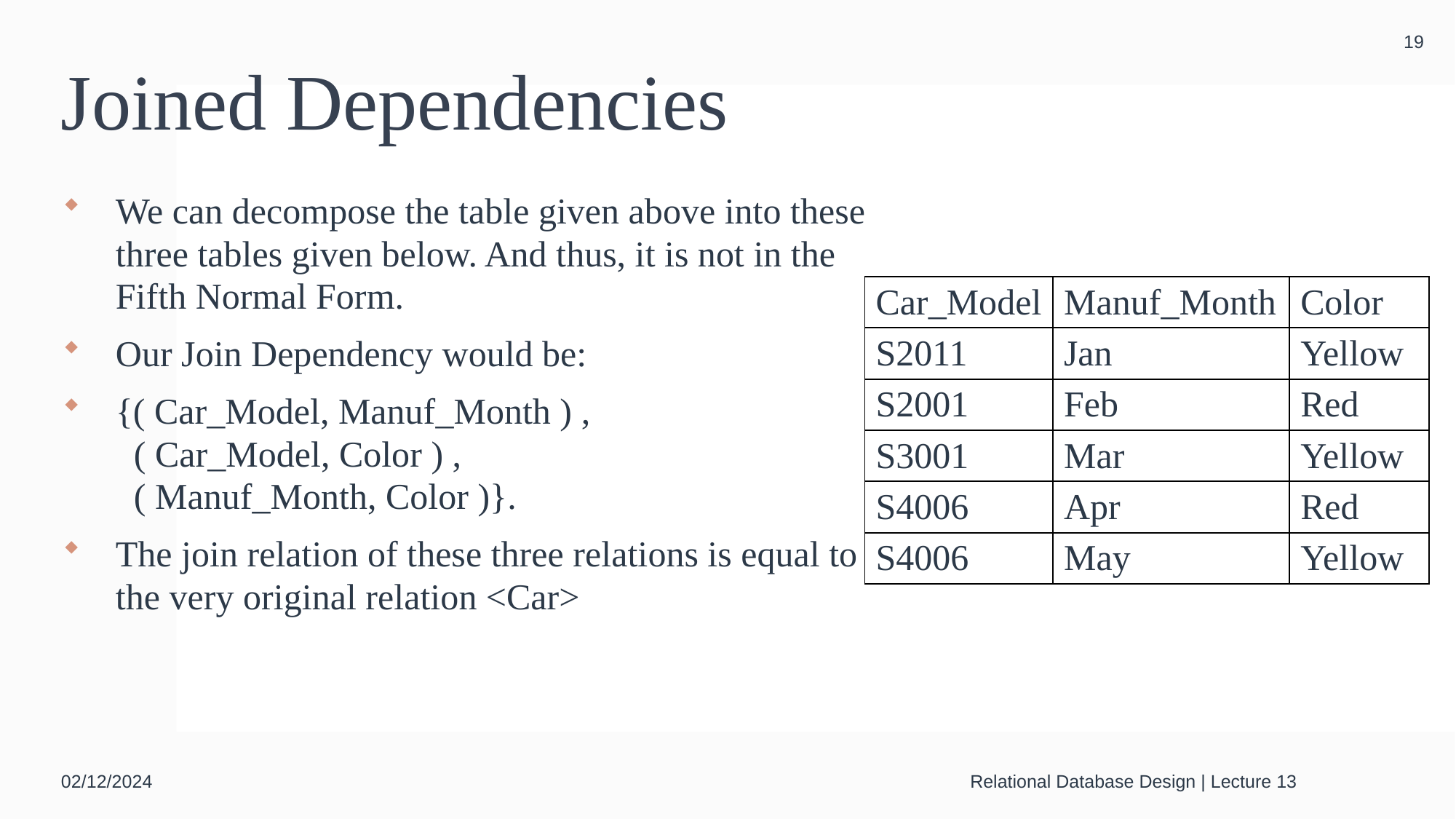

19
# Joined Dependencies
We can decompose the table given above into these three tables given below. And thus, it is not in the Fifth Normal Form.
Our Join Dependency would be:
{( Car_Model, Manuf_Month ) ,
  ( Car_Model, Color ) ,
  ( Manuf_Month, Color )}.
The join relation of these three relations is equal to the very original relation <Car>
| Car\_Model | Manuf\_Month | Color |
| --- | --- | --- |
| S2011 | Jan | Yellow |
| S2001 | Feb | Red |
| S3001 | Mar | Yellow |
| S4006 | Apr | Red |
| S4006 | May | Yellow |
02/12/2024
Relational Database Design | Lecture 13